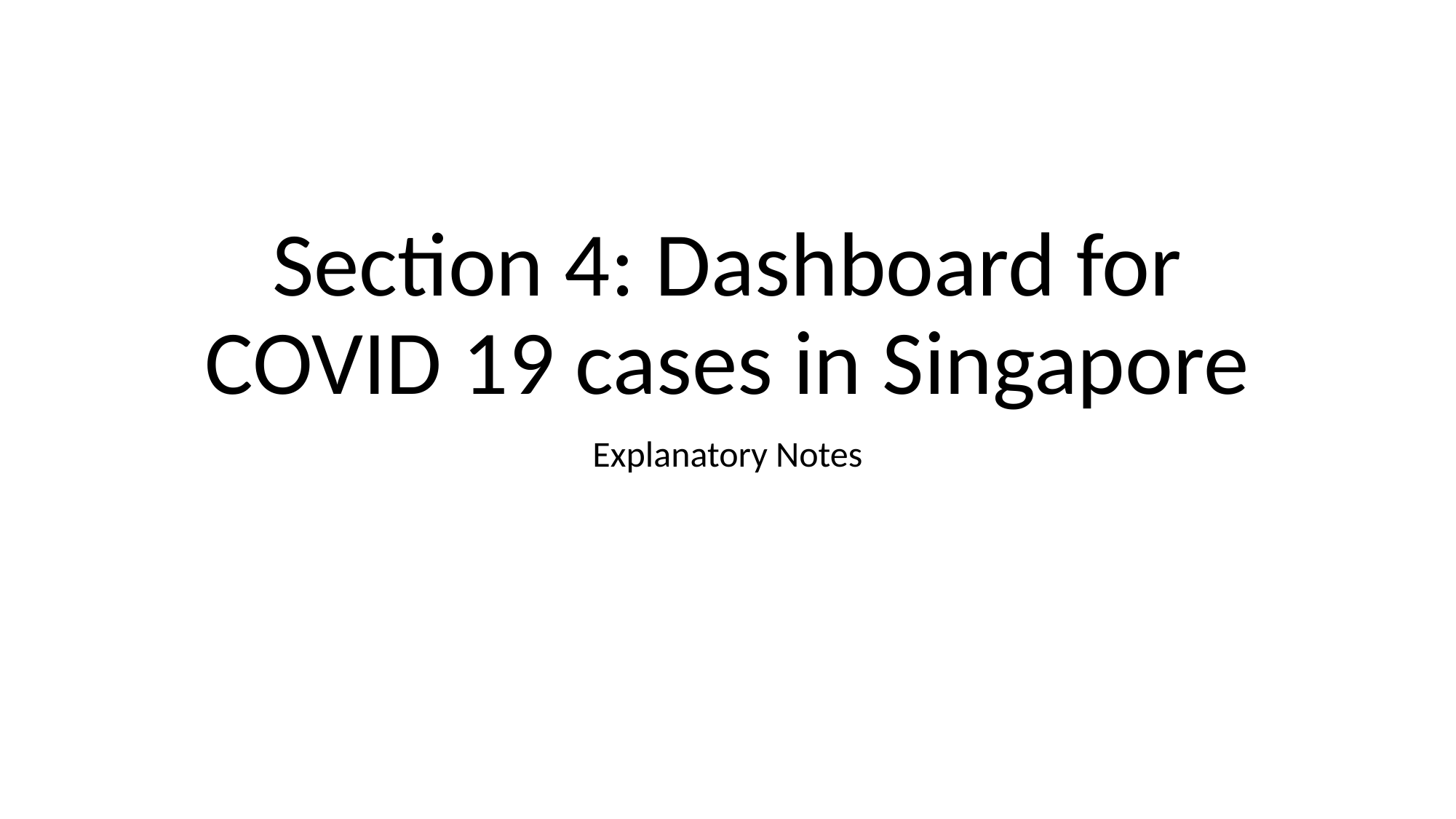

# Section 4: Dashboard for COVID 19 cases in Singapore
Explanatory Notes